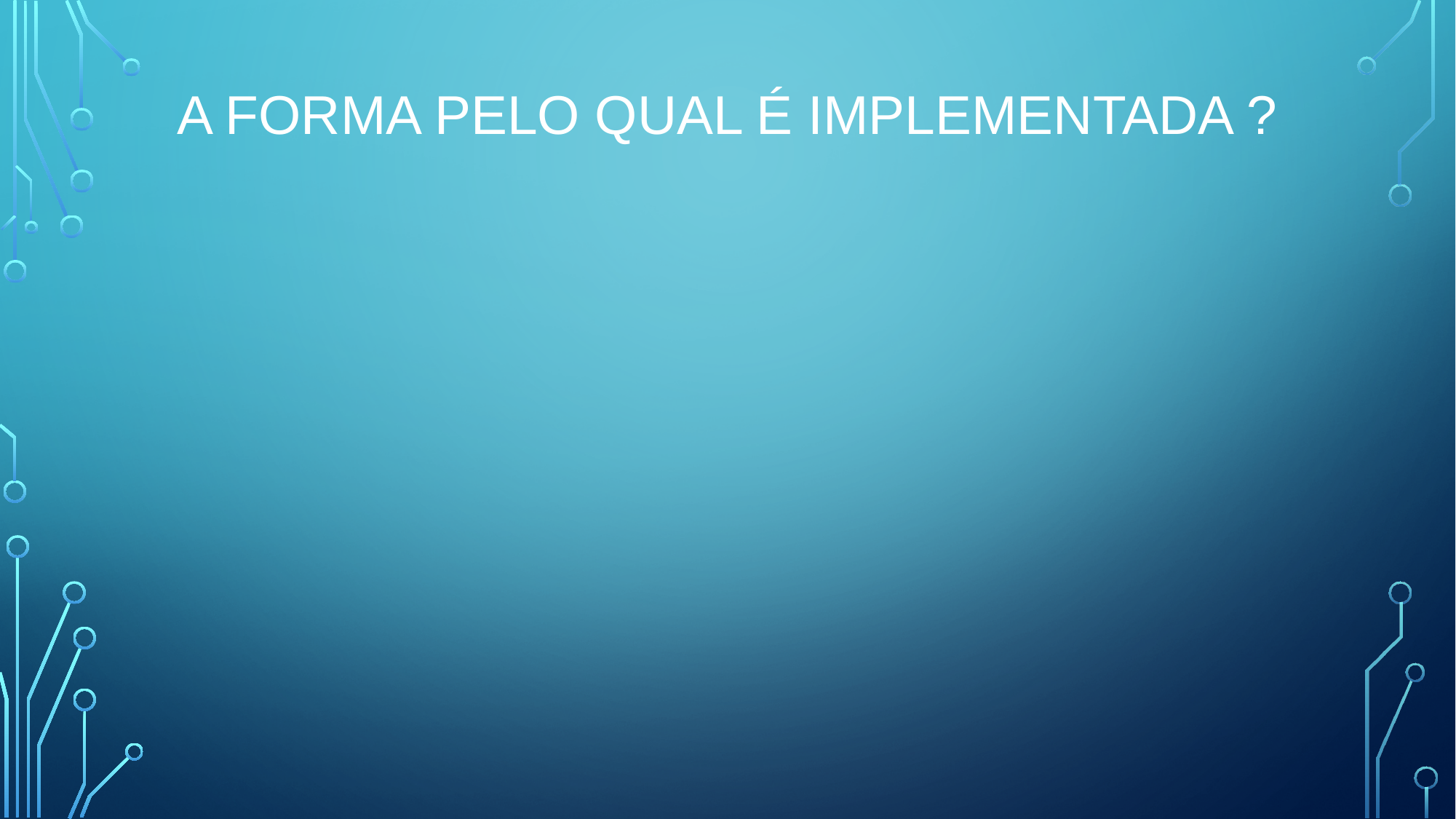

# A forma pelo qual é implementada ?